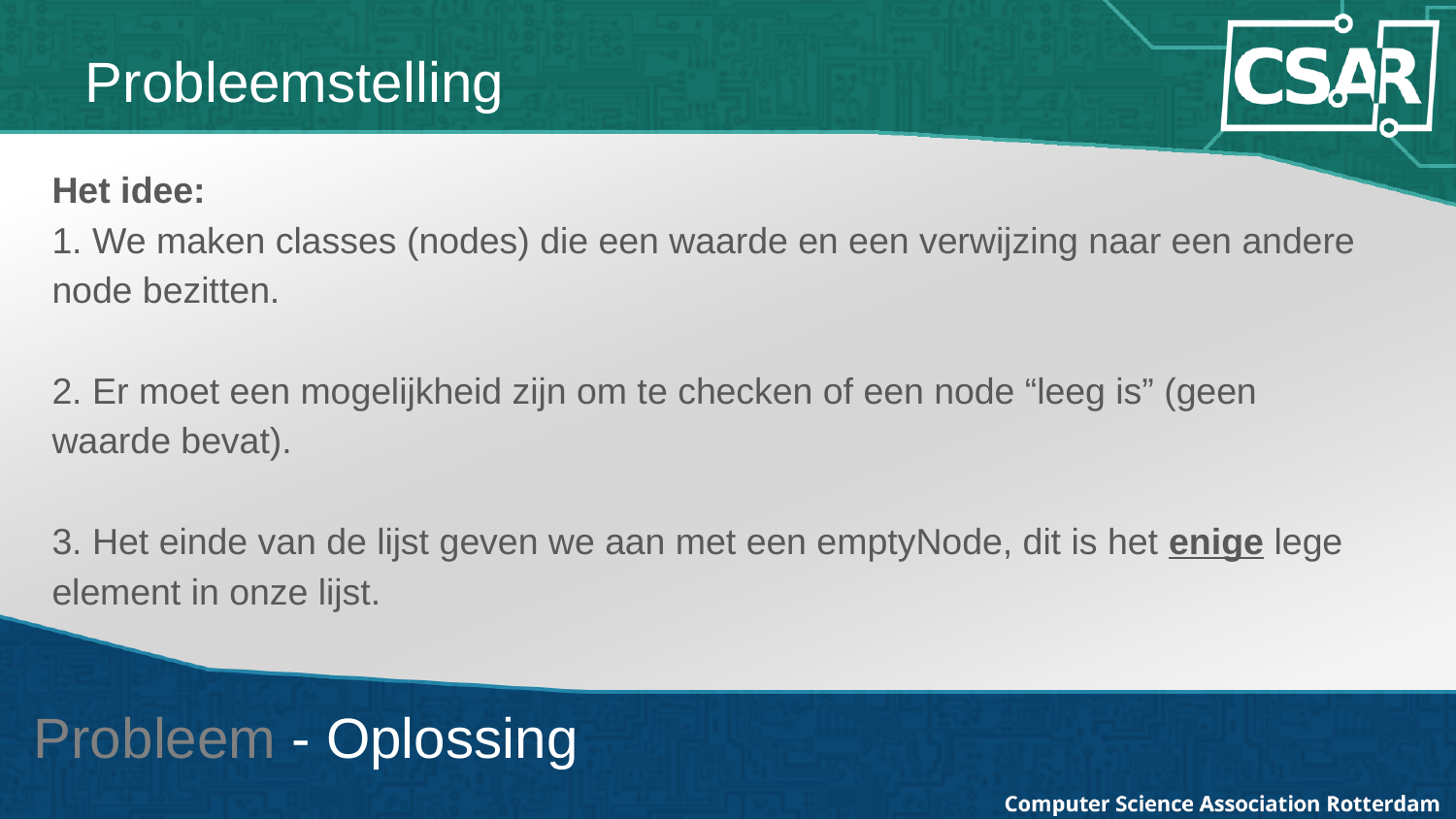

# Probleemstelling
Het idee:
1. We maken classes (nodes) die een waarde en een verwijzing naar een andere node bezitten.

2. Er moet een mogelijkheid zijn om te checken of een node “leeg is” (geen waarde bevat).

3. Het einde van de lijst geven we aan met een emptyNode, dit is het enige lege element in onze lijst.
Probleem - Oplossing